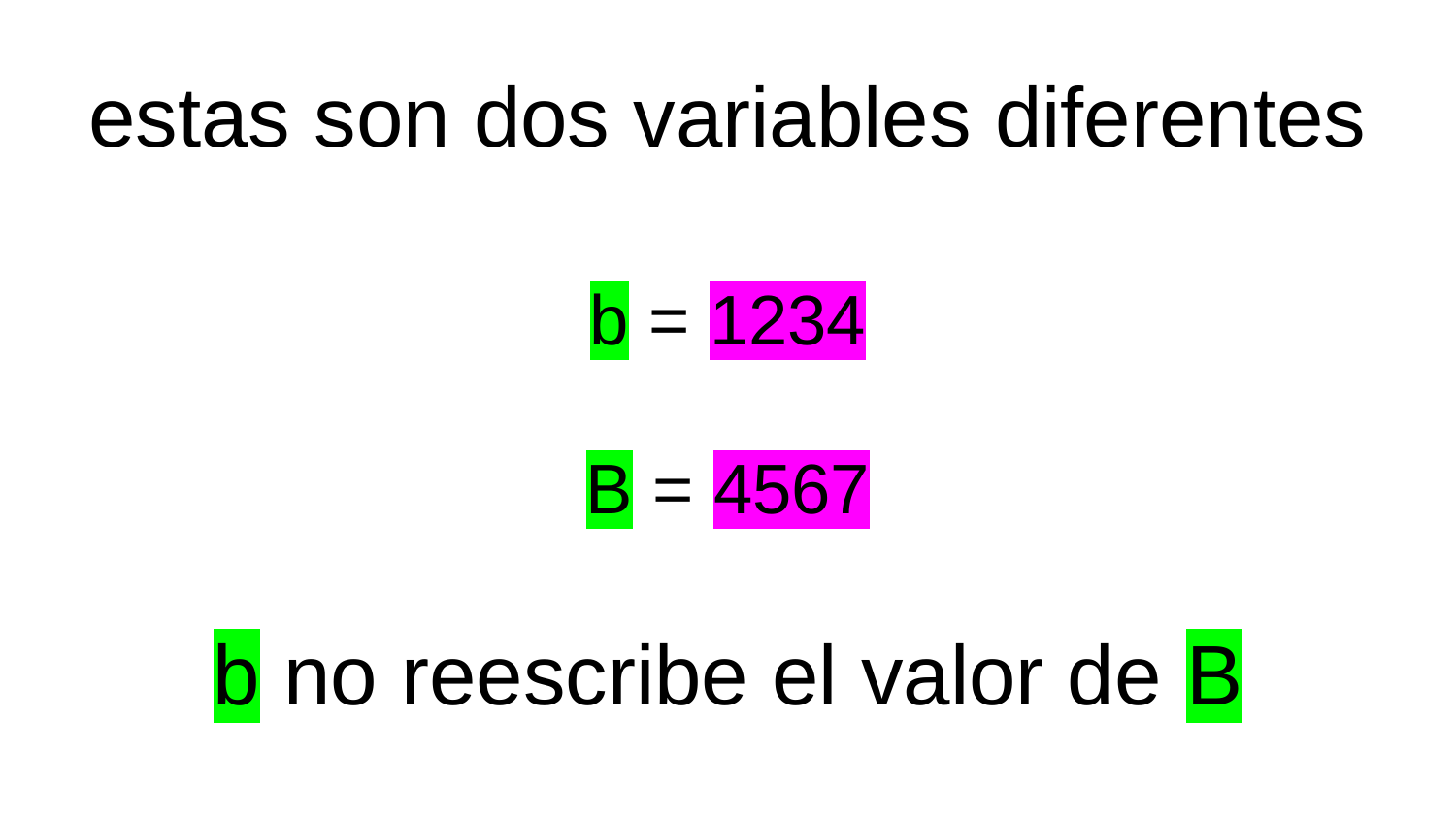

# estas son dos variables diferentes
b = 1234

B = 4567
b no reescribe el valor de B